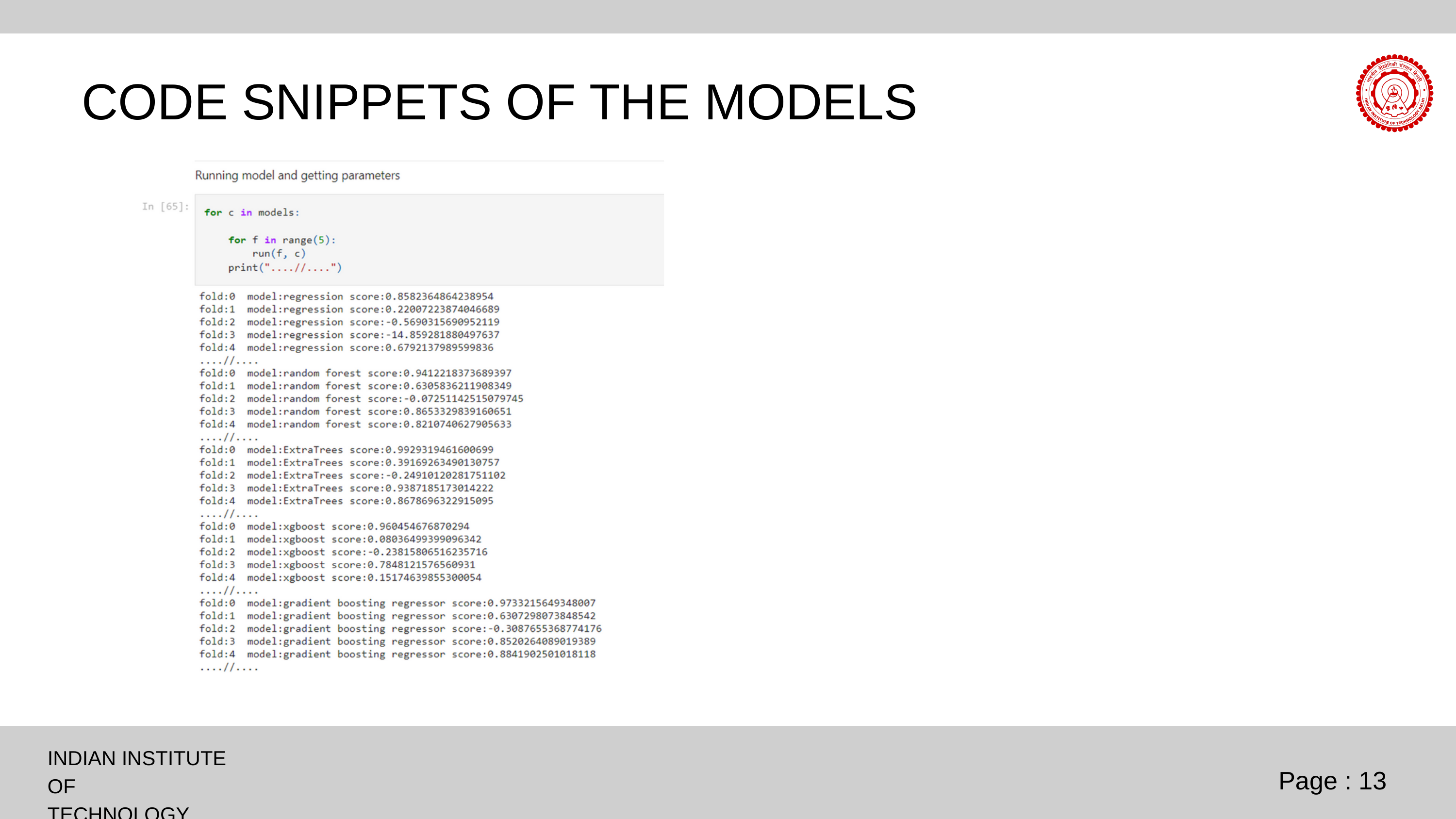

CODE SNIPPETS OF THE MODELS

INDIAN INSTITUTE OF
TECHNOLOGY DELHI
Page : 13